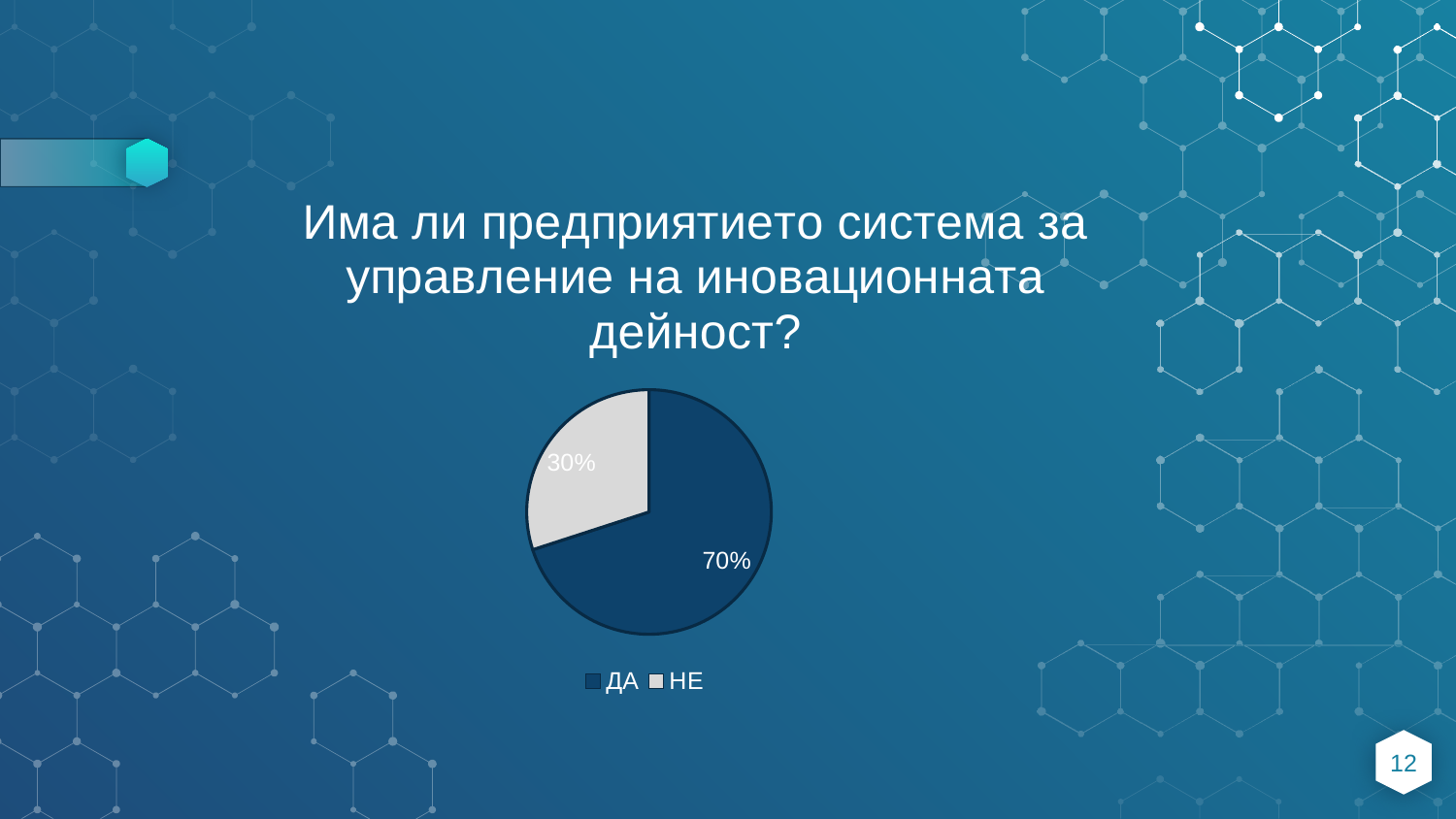

### Chart: Има ли предприятието система за управление на иновационната дейност?

| Category | Има ли бизнес организацията стратегия за управление на иновационната дейност?
 |
|---|---|
| ДА | 0.7 |
| НЕ | 0.3 |
12